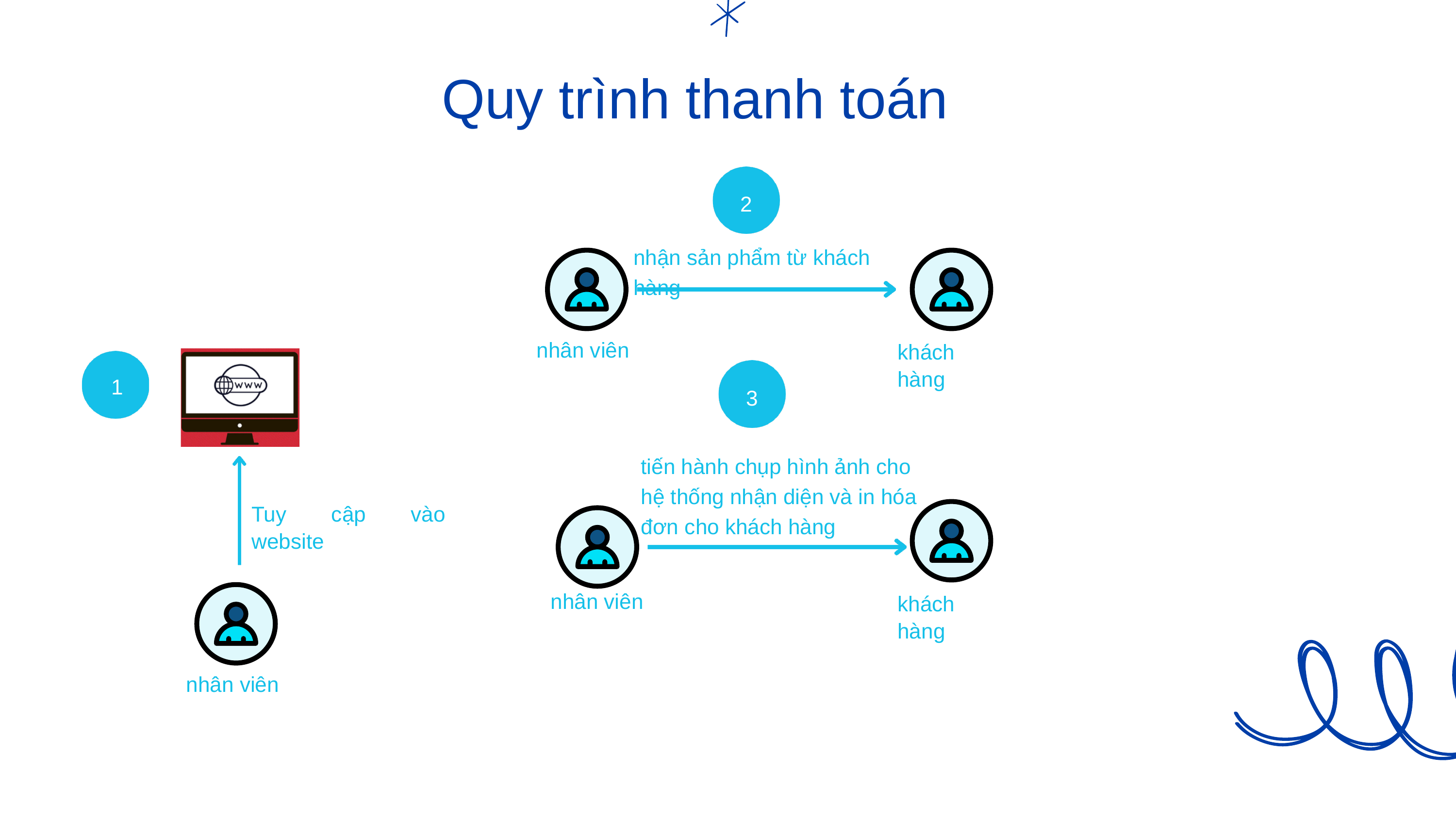

Quy trình thanh toán

2
nhận sản phẩm từ khách hàng

nhân viên
khách hàng

1
3
tiến hành chụp hình ảnh cho hệ thống nhận diện và in hóa đơn cho khách hàng

Tuy cập vào website

nhân viên
khách hàng

nhân viên